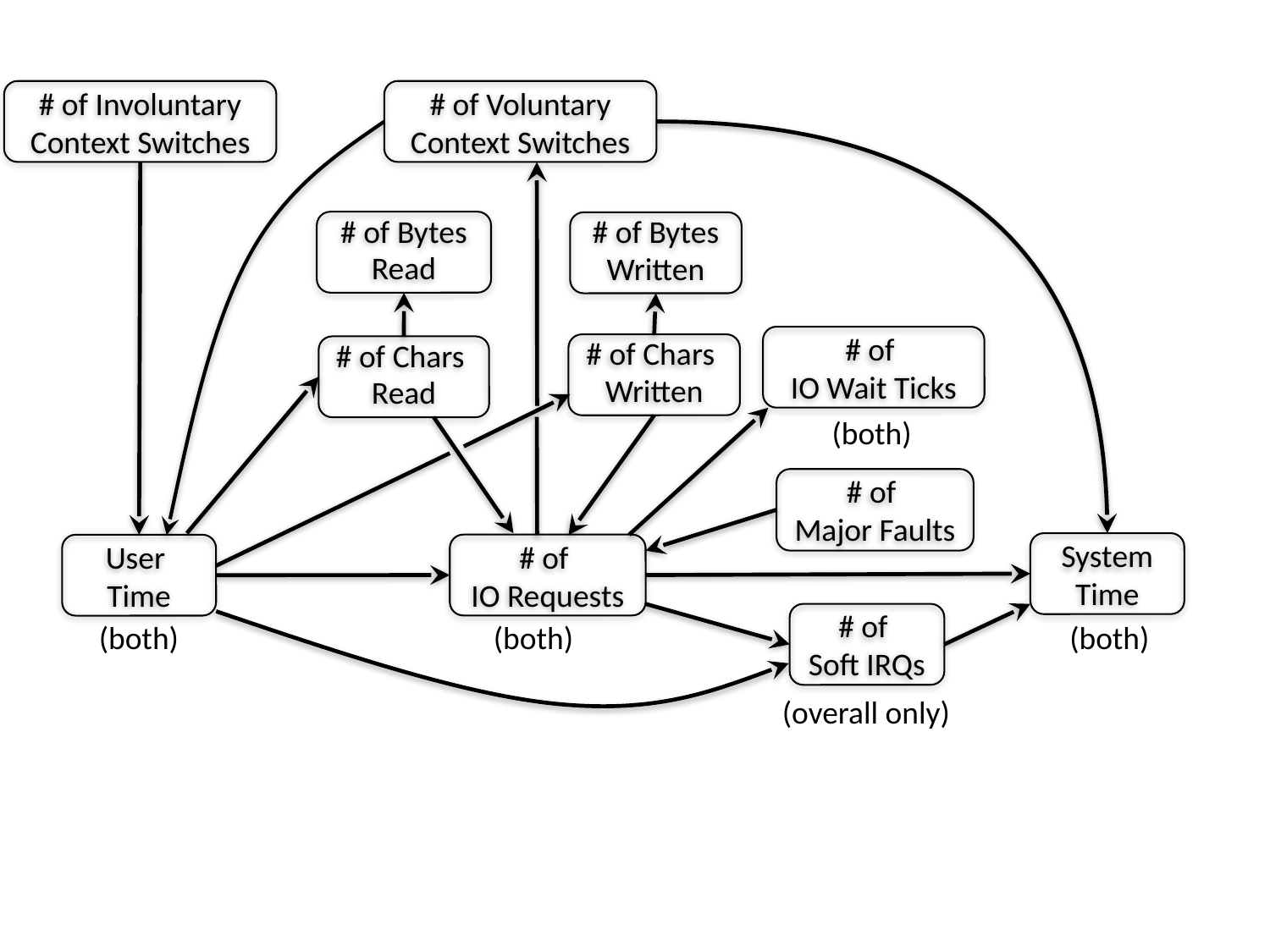

# of Voluntary Context Switches
# of Involuntary Context Switches

# of Bytes
Read
# of Bytes
Written
# of
IO Wait Ticks
# of Chars
Written
# of Chars
Read
(both)
# of
Major Faults
System
Time
# of
IO Requests
User
Time
# of
Soft IRQs
(both)
(both)
(both)

(overall only)